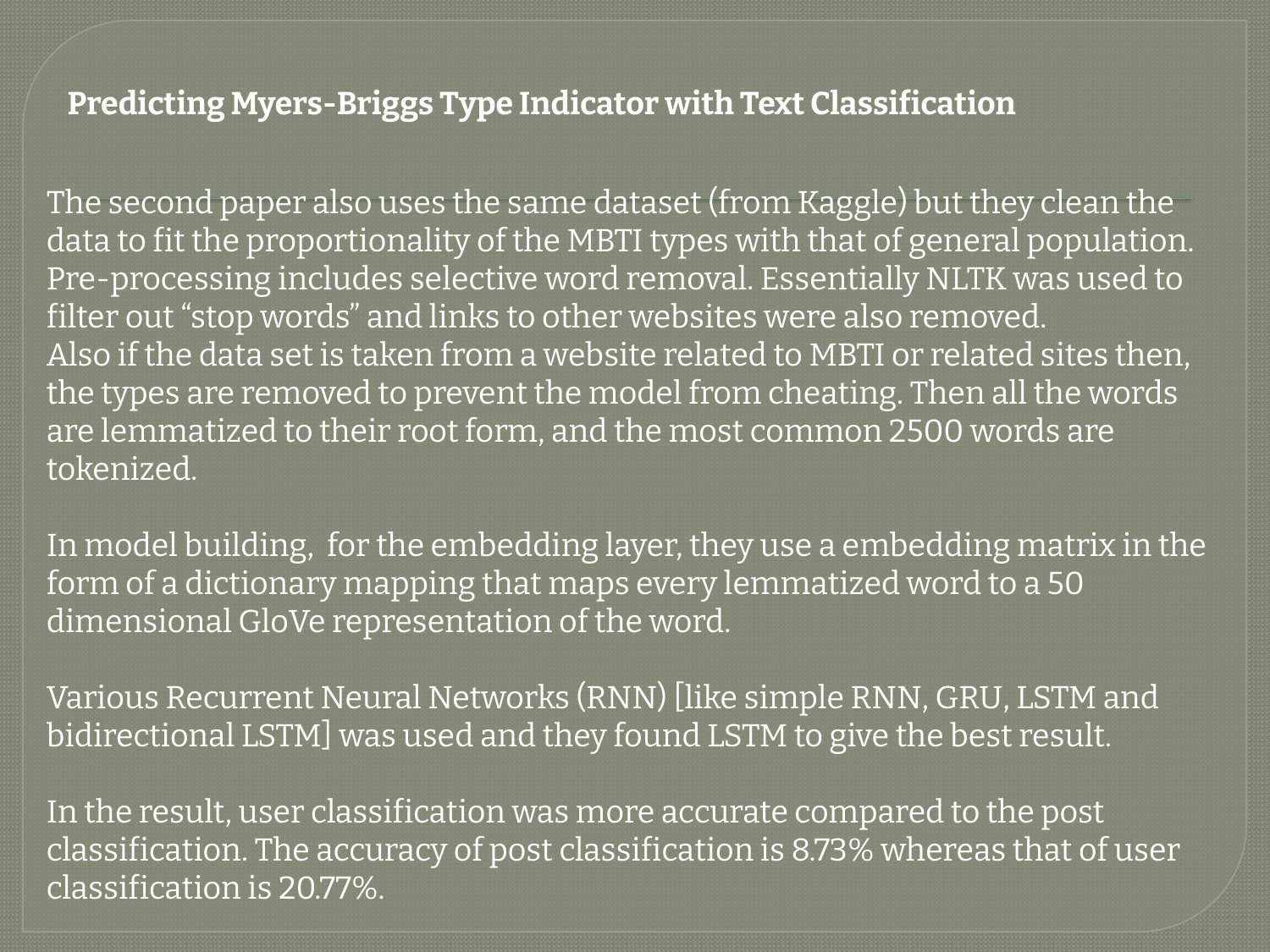

Predicting Myers-Briggs Type Indicator with Text Classification
The second paper also uses the same dataset (from Kaggle) but they clean the data to fit the proportionality of the MBTI types with that of general population. Pre-processing includes selective word removal. Essentially NLTK was used to filter out “stop words” and links to other websites were also removed.
Also if the data set is taken from a website related to MBTI or related sites then, the types are removed to prevent the model from cheating. Then all the words are lemmatized to their root form, and the most common 2500 words are tokenized.

In model building,  for the embedding layer, they use a embedding matrix in the form of a dictionary mapping that maps every lemmatized word to a 50 dimensional GloVe representation of the word.

Various Recurrent Neural Networks (RNN) [like simple RNN, GRU, LSTM and bidirectional LSTM] was used and they found LSTM to give the best result.

In the result, user classification was more accurate compared to the post classification. The accuracy of post classification is 8.73% whereas that of user classification is 20.77%.